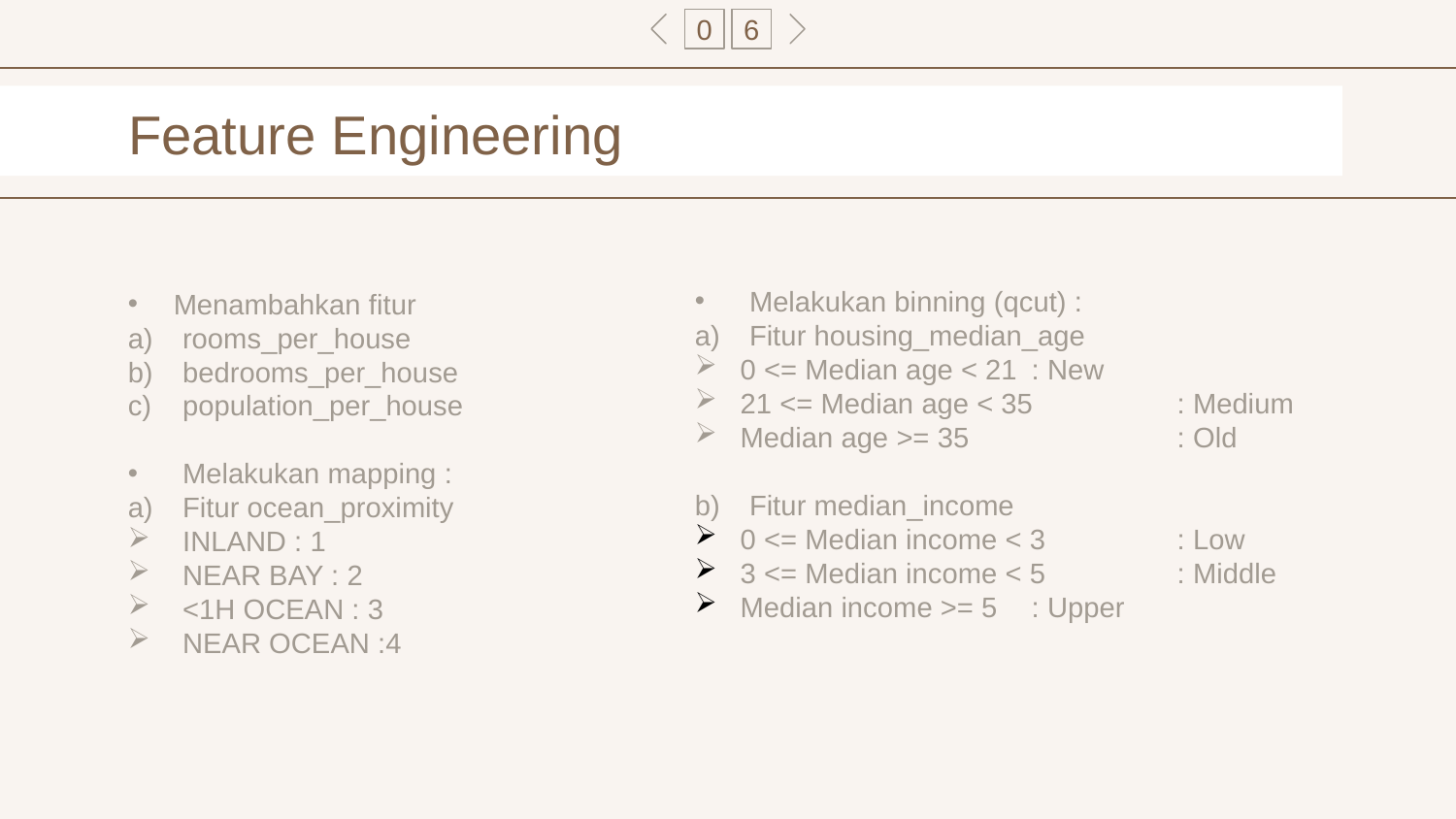

0
6

# Feature Engineering

Melakukan binning (qcut) :
Fitur housing_median_age
0 <= Median age < 21 	: New
21 <= Median age < 35	: Medium
Median age >= 35		: Old

Fitur median_income
0 <= Median income < 3	: Low
3 <= Median income < 5	: Middle
Median income >= 5	: Upper
Menambahkan fitur
rooms_per_house
bedrooms_per_house
population_per_house

Melakukan mapping :
Fitur ocean_proximity
INLAND : 1
NEAR BAY : 2
<1H OCEAN : 3
NEAR OCEAN :4